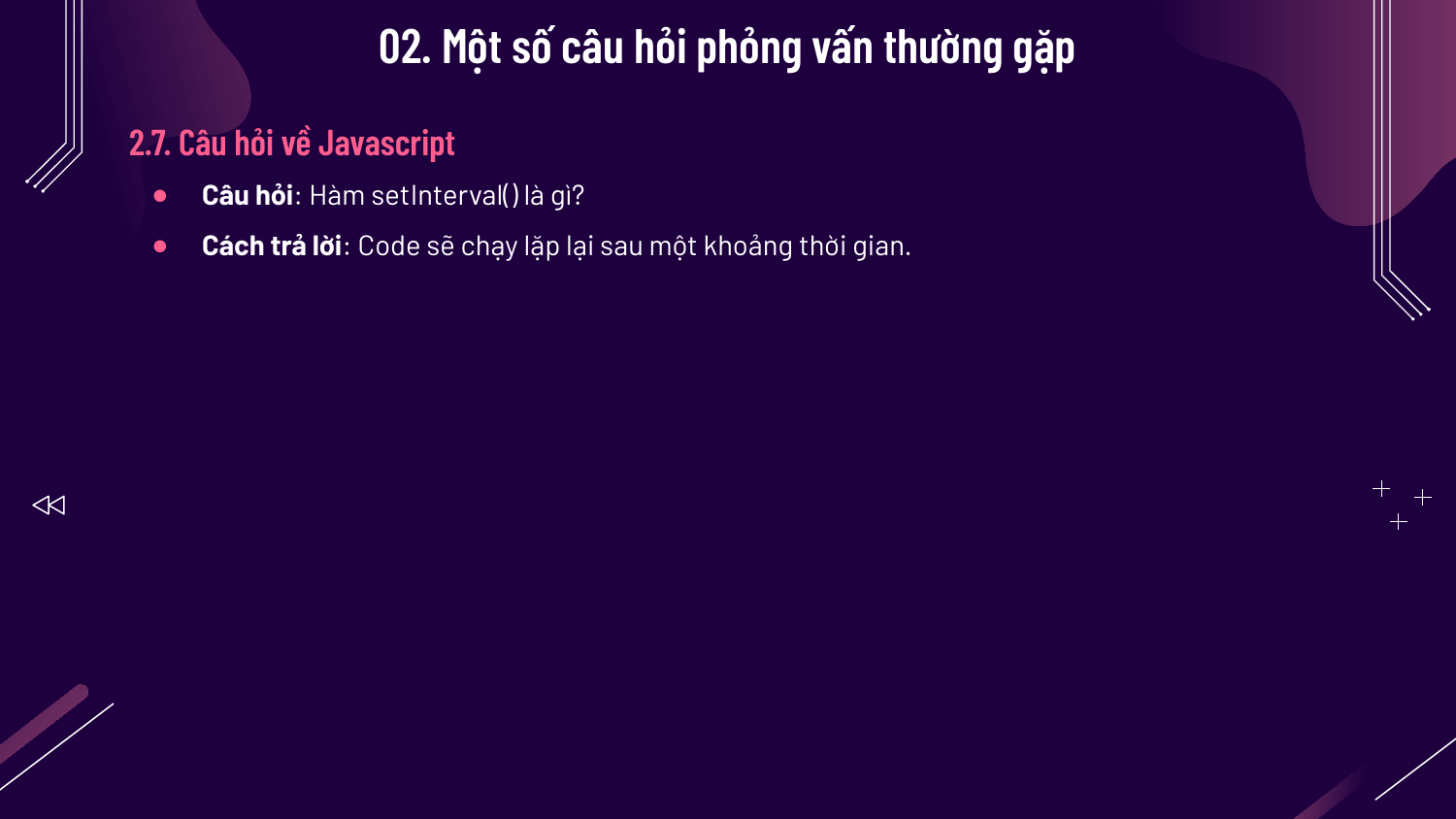

# 02. Một số câu hỏi phỏng vấn thường gặp
2.7. Câu hỏi về Javascript
Câu hỏi: Hàm setInterval() là gì?
Cách trả lời: Code sẽ chạy lặp lại sau một khoảng thời gian.